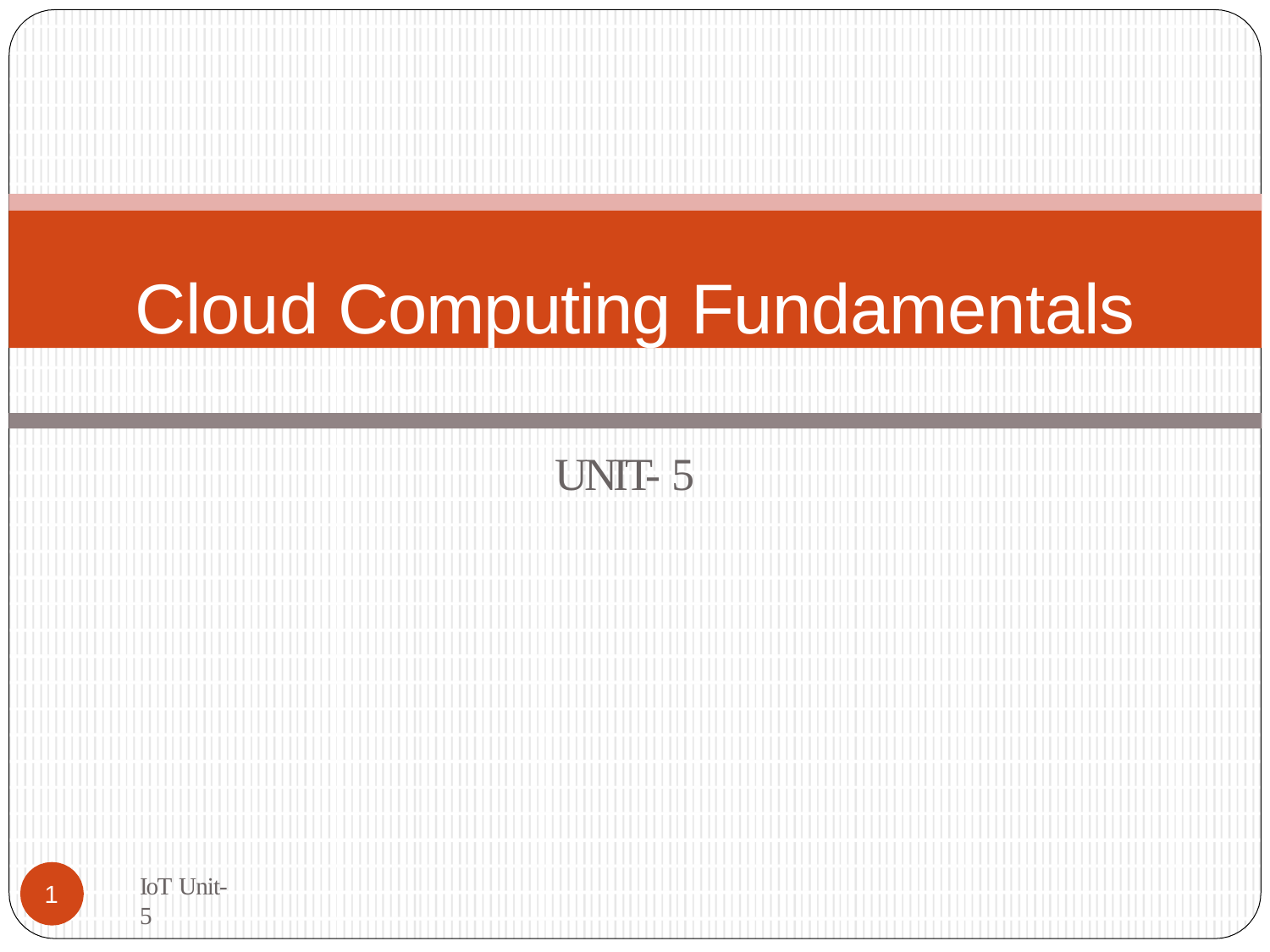

Cloud Computing Fundamentals
UNIT- 5

IoT Unit-5
1